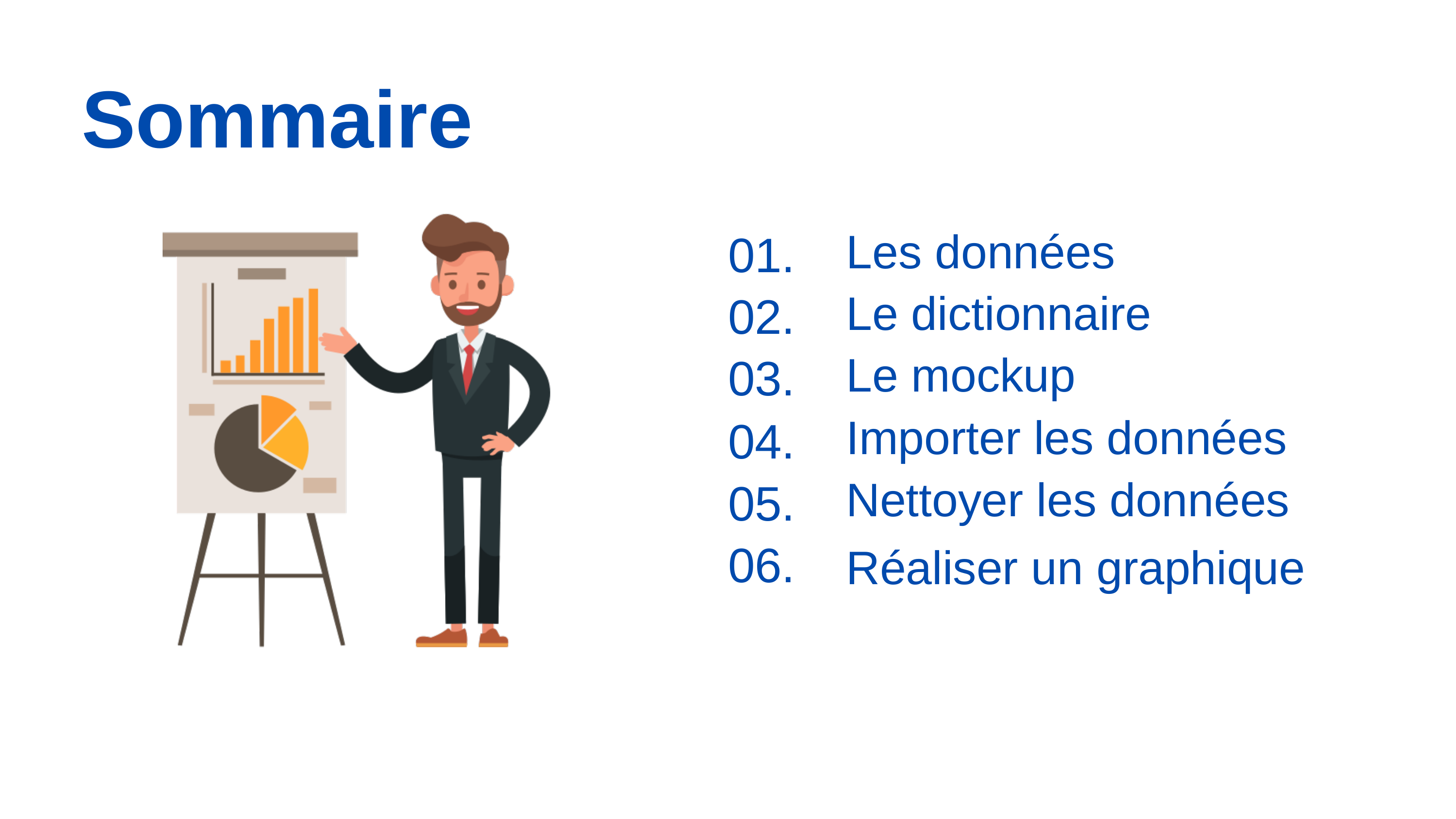

Sommaire

Les données
01.
Le dictionnaire
02.
Le mockup
03.
Importer les données
04.
Nettoyer les données
05.
06.
Réaliser un graphique